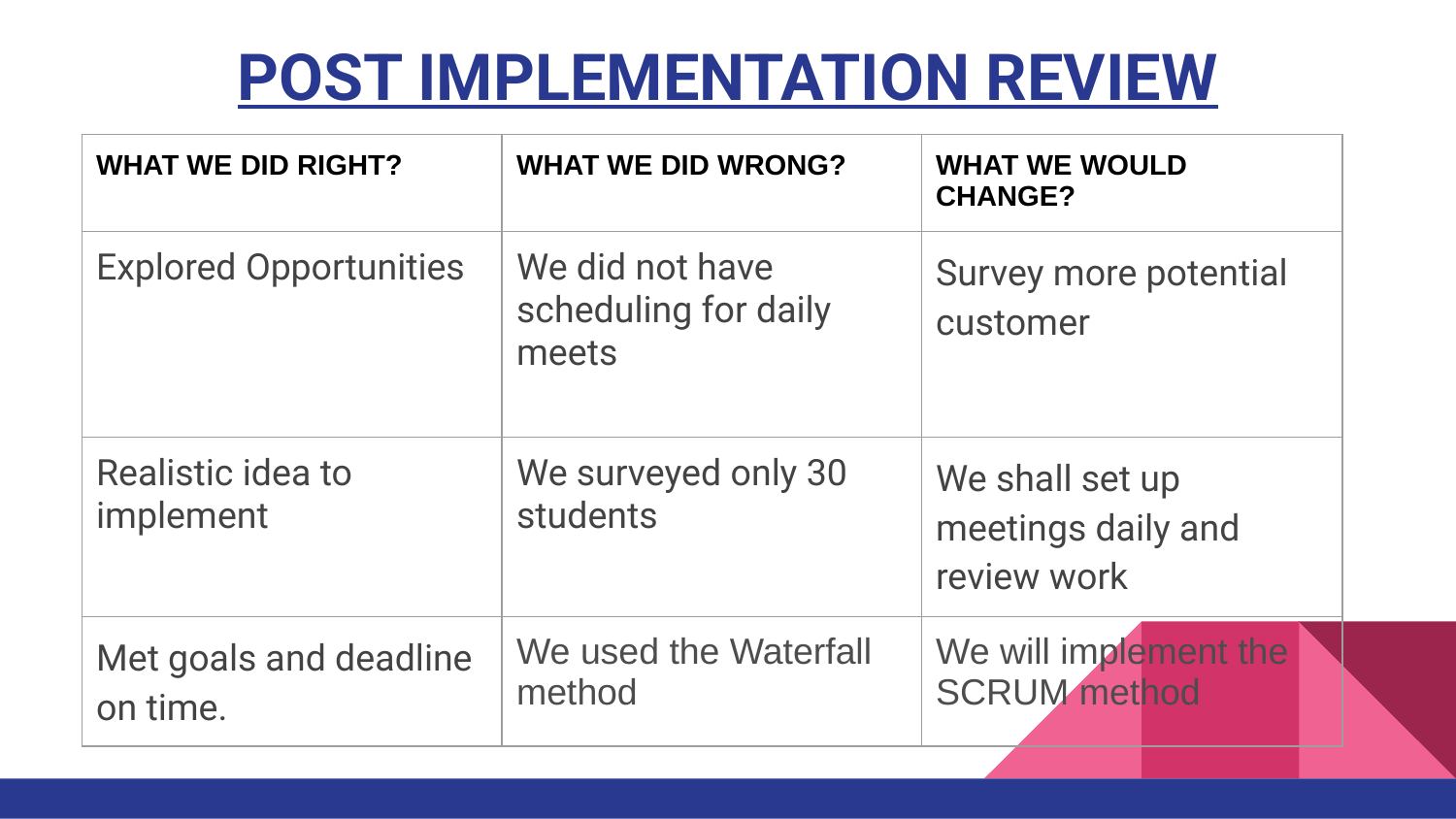

# POST IMPLEMENTATION REVIEW
| WHAT WE DID RIGHT? | WHAT WE DID WRONG? | WHAT WE WOULD CHANGE? |
| --- | --- | --- |
| Explored Opportunities | We did not have scheduling for daily meets | Survey more potential customer |
| Realistic idea to implement | We surveyed only 30 students | We shall set up meetings daily and review work |
| Met goals and deadline on time. | We used the Waterfall method | We will implement the SCRUM method |